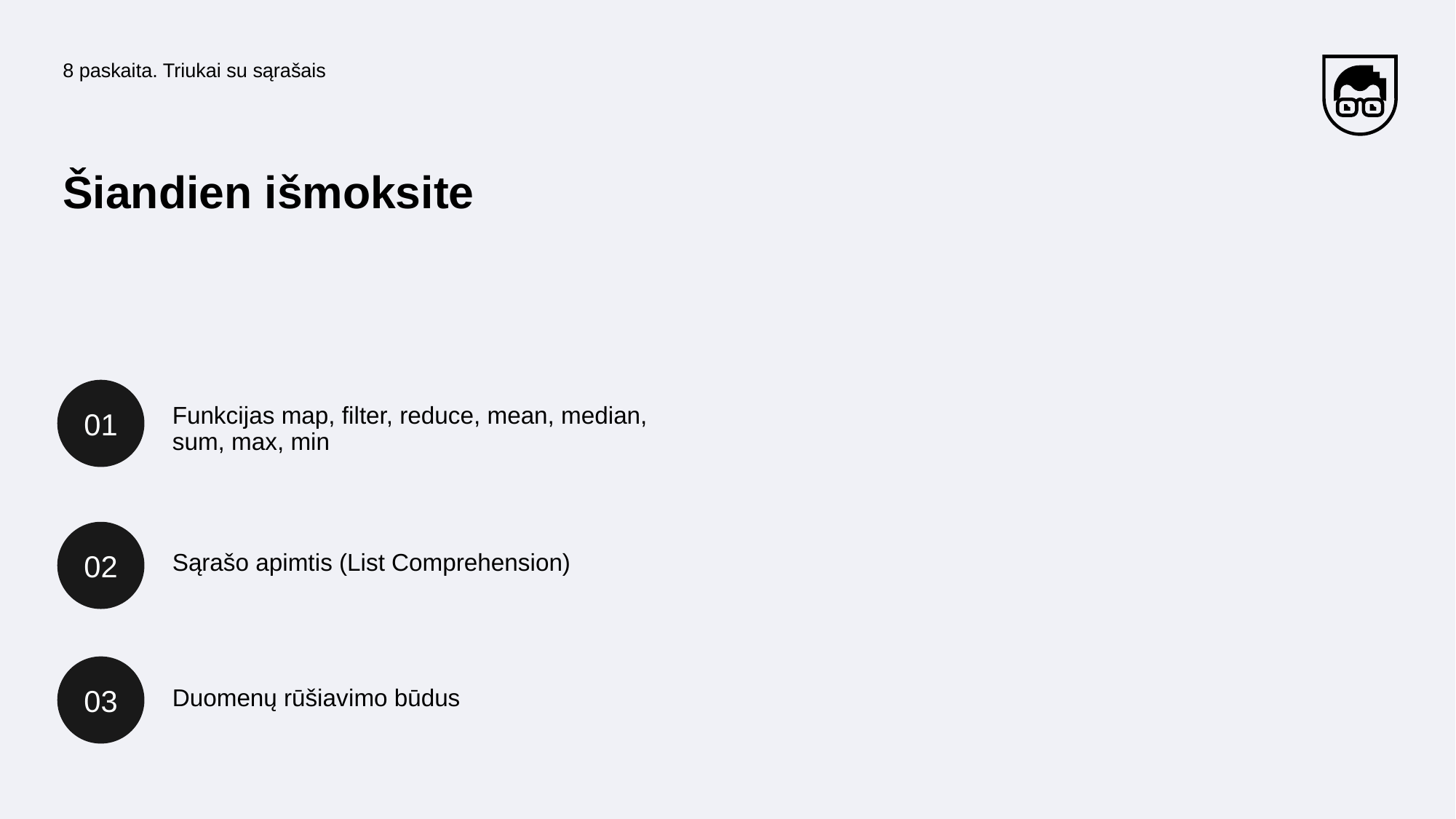

8 paskaita. Triukai su sąrašais
Šiandien išmoksite

01
Funkcijas map, filter, reduce, mean, median, sum, max, min

02
Sąrašo apimtis (List Comprehension)

03
Duomenų rūšiavimo būdus